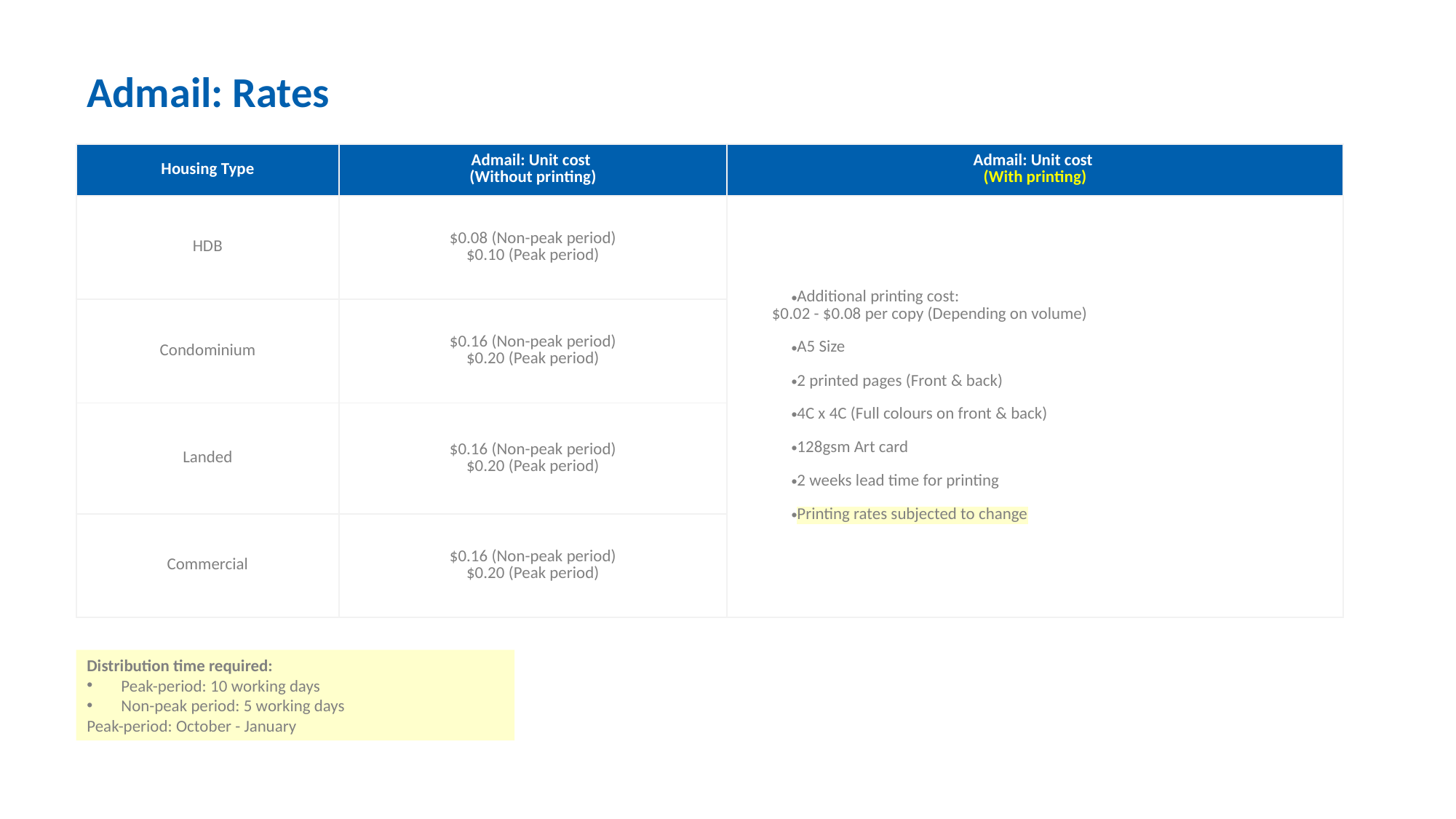

Admail: Rates
| Housing Type | Admail: Unit cost (Without printing) | Admail: Unit cost (With printing) |
| --- | --- | --- |
| HDB | $0.08 (Non-peak period) $0.10 (Peak period) | Additional printing cost: $0.02 - $0.08 per copy (Depending on volume) A5 Size 2 printed pages (Front & back) 4C x 4C (Full colours on front & back) 128gsm Art card 2 weeks lead time for printing Printing rates subjected to change |
| Condominium | $0.16 (Non-peak period) $0.20 (Peak period) |  |
| Landed | $0.16 (Non-peak period) $0.20 (Peak period) |  |
| Commercial | $0.16 (Non-peak period) $0.20 (Peak period) |  |
Distribution time required:
Peak-period: 10 working days
Non-peak period: 5 working days
Peak-period: October - January